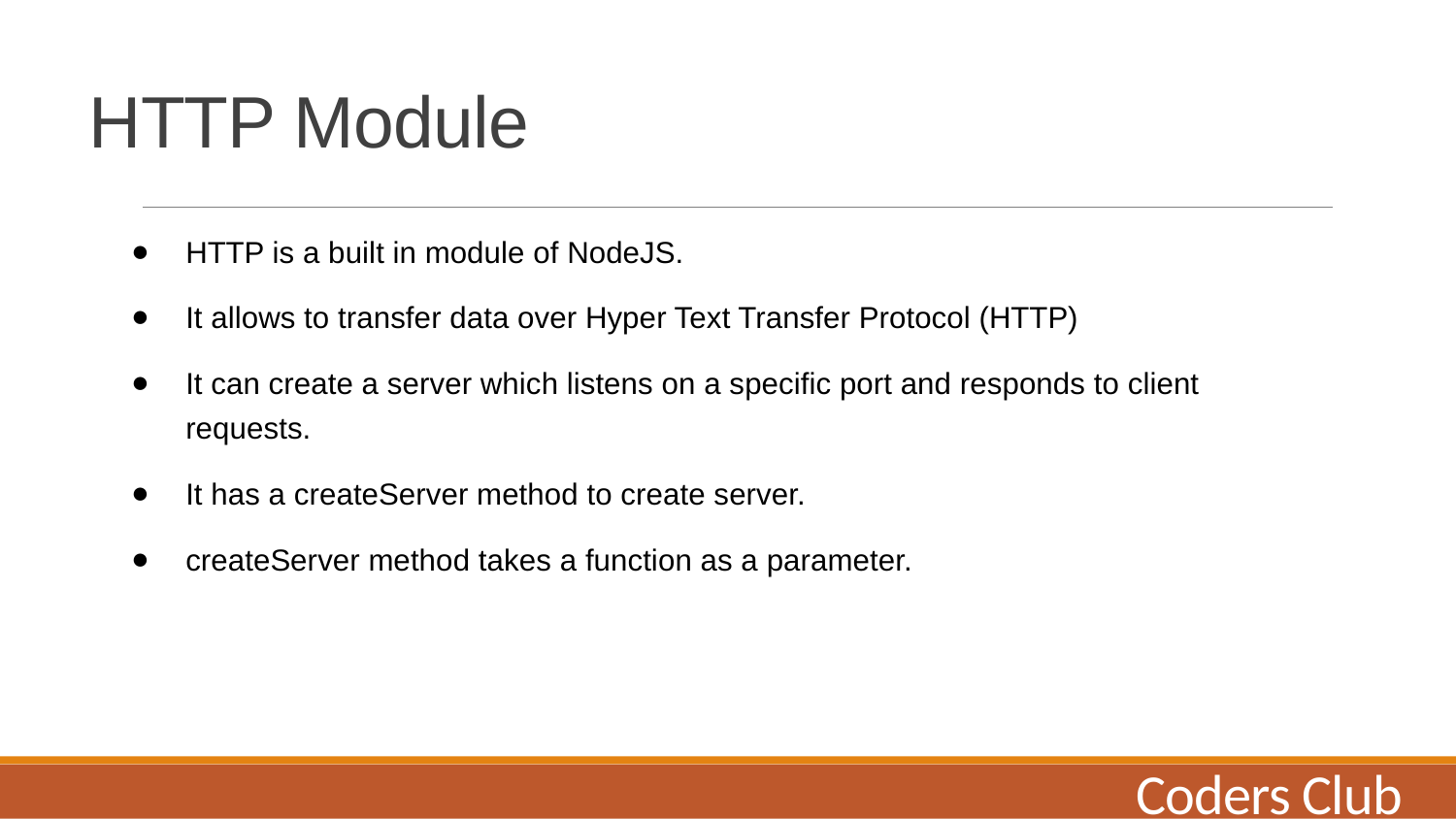

# HTTP Module
HTTP is a built in module of NodeJS.
It allows to transfer data over Hyper Text Transfer Protocol (HTTP)
It can create a server which listens on a specific port and responds to client requests.
It has a createServer method to create server.
createServer method takes a function as a parameter.
Coders Club